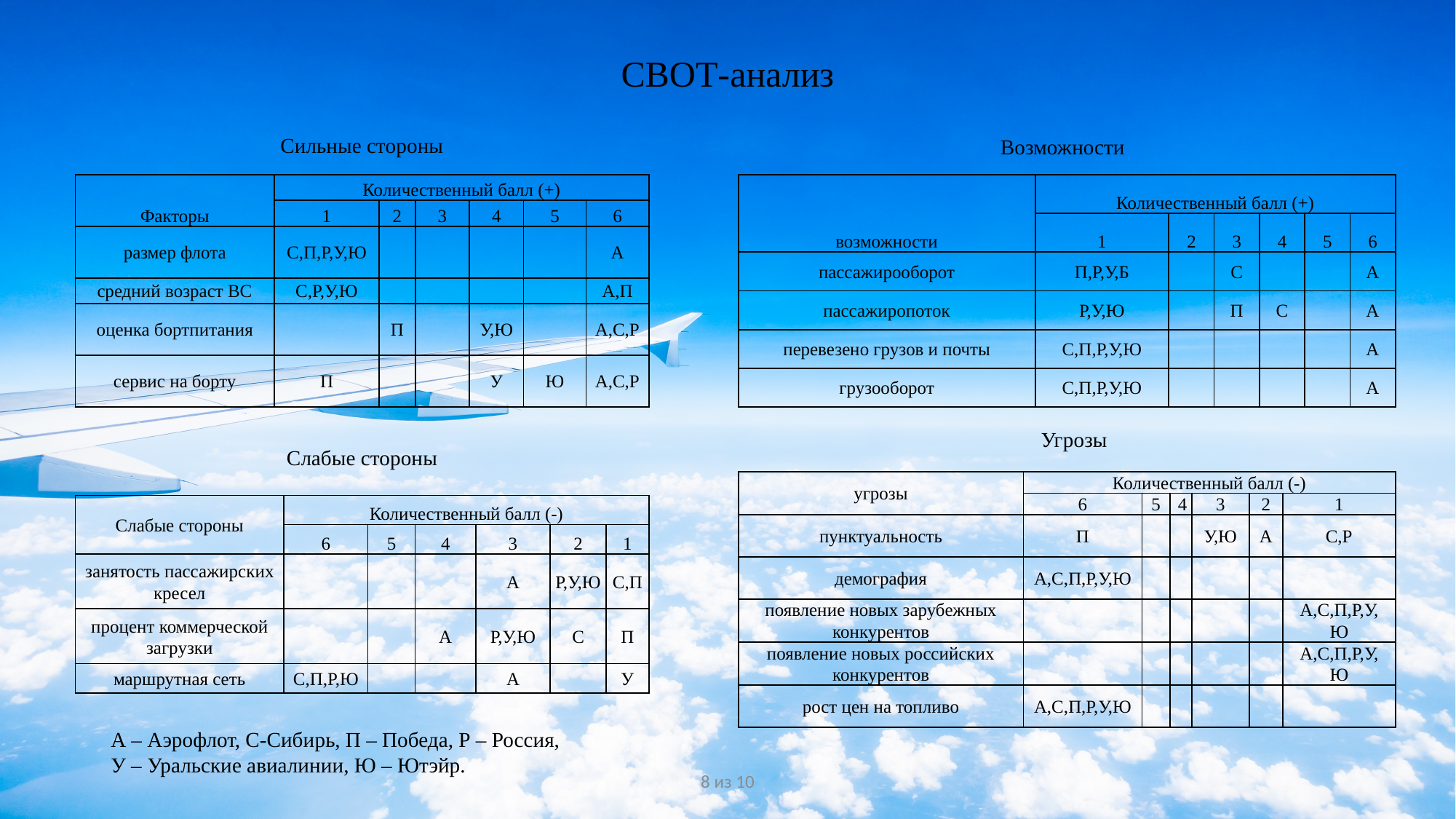

# СВОТ-анализ
Сильные стороны
Возможности
| Факторы | Количественный балл (+) |  |  |  |  |  |
| --- | --- | --- | --- | --- | --- | --- |
|  | 1 | 2 | 3 | 4 | 5 | 6 |
| размер флота | С,П,Р,У,Ю |  |  |  |  | А |
| средний возраст ВС | С,Р,У,Ю |  |  |  |  | А,П |
| оценка бортпитания |  | П |  | У,Ю |  | А,С,Р |
| сервис на борту | П |  |  | У | Ю | А,С,Р |
| возможности | Количественный балл (+) |  |  |  |  |  |
| --- | --- | --- | --- | --- | --- | --- |
|  | 1 | 2 | 3 | 4 | 5 | 6 |
| пассажирооборот | П,Р,У,Б |  | С |  |  | А |
| пассажиропоток | Р,У,Ю |  | П | С |  | А |
| перевезено грузов и почты | С,П,Р,У,Ю |  |  |  |  | А |
| грузооборот | С,П,Р,У,Ю |  |  |  |  | А |
Угрозы
Слабые стороны
| угрозы | Количественный балл (-) |  |  |  |  |  |
| --- | --- | --- | --- | --- | --- | --- |
|  | 6 | 5 | 4 | 3 | 2 | 1 |
| пунктуальность | П |  |  | У,Ю | А | С,Р |
| демография | А,С,П,Р,У,Ю |  |  |  |  |  |
| появление новых зарубежных конкурентов |  |  |  |  |  | А,С,П,Р,У,Ю |
| появление новых российских конкурентов |  |  |  |  |  | А,С,П,Р,У,Ю |
| рост цен на топливо | А,С,П,Р,У,Ю |  |  |  |  |  |
| Слабые стороны | Количественный балл (-) |  |  |  |  |  |
| --- | --- | --- | --- | --- | --- | --- |
|  | 6 | 5 | 4 | 3 | 2 | 1 |
| занятость пассажирских кресел |  |  |  | А | Р,У,Ю | С,П |
| процент коммерческой загрузки |  |  | А | Р,У,Ю | С | П |
| маршрутная сеть | С,П,Р,Ю |  |  | А |  | У |
А – Аэрофлот, С-Сибирь, П – Победа, Р – Россия,
У – Уральские авиалинии, Ю – Ютэйр.
8 из 10